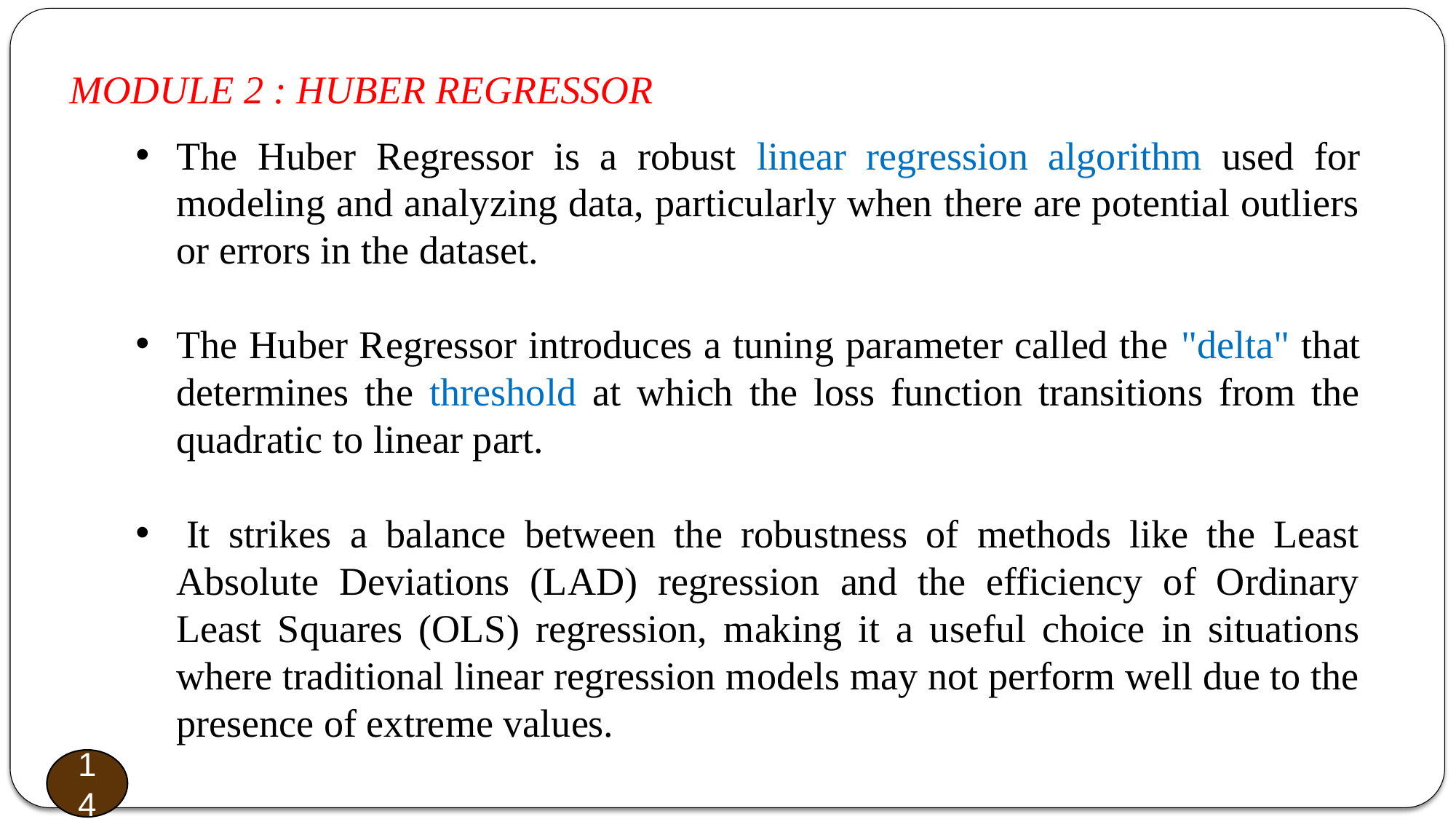

MODULE 2 : HUBER REGRESSOR

The Huber Regressor is a robust linear regression algorithm used for modeling and analyzing data, particularly when there are potential outliers or errors in the dataset.

The Huber Regressor introduces a tuning parameter called the "delta" that determines the threshold at which the loss function transitions from the quadratic to linear part.

 It strikes a balance between the robustness of methods like the Least Absolute Deviations (LAD) regression and the efficiency of Ordinary Least Squares (OLS) regression, making it a useful choice in situations where traditional linear regression models may not perform well due to the presence of extreme values.

15
14